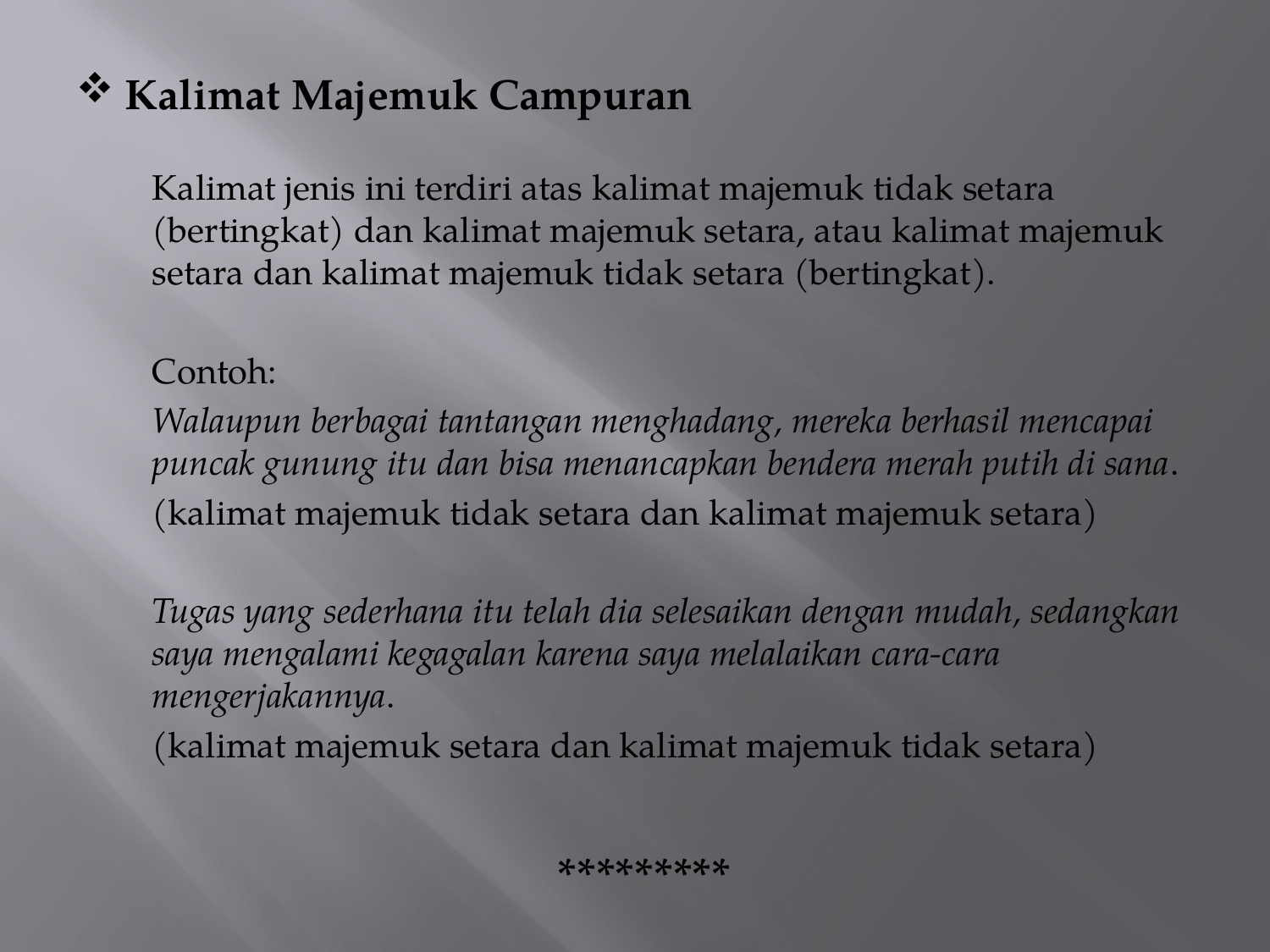

# Kalimat Majemuk Campuran
	Kalimat jenis ini terdiri atas kalimat majemuk tidak setara (bertingkat) dan kalimat majemuk setara, atau kalimat majemuk setara dan kalimat majemuk tidak setara (bertingkat).

	Contoh:
	Walaupun berbagai tantangan menghadang, mereka berhasil mencapai puncak gunung itu dan bisa menancapkan bendera merah putih di sana.
	(kalimat majemuk tidak setara dan kalimat majemuk setara)

	Tugas yang sederhana itu telah dia selesaikan dengan mudah, sedangkan saya mengalami kegagalan karena saya melalaikan cara-cara mengerjakannya.
	(kalimat majemuk setara dan kalimat majemuk tidak setara)

*********